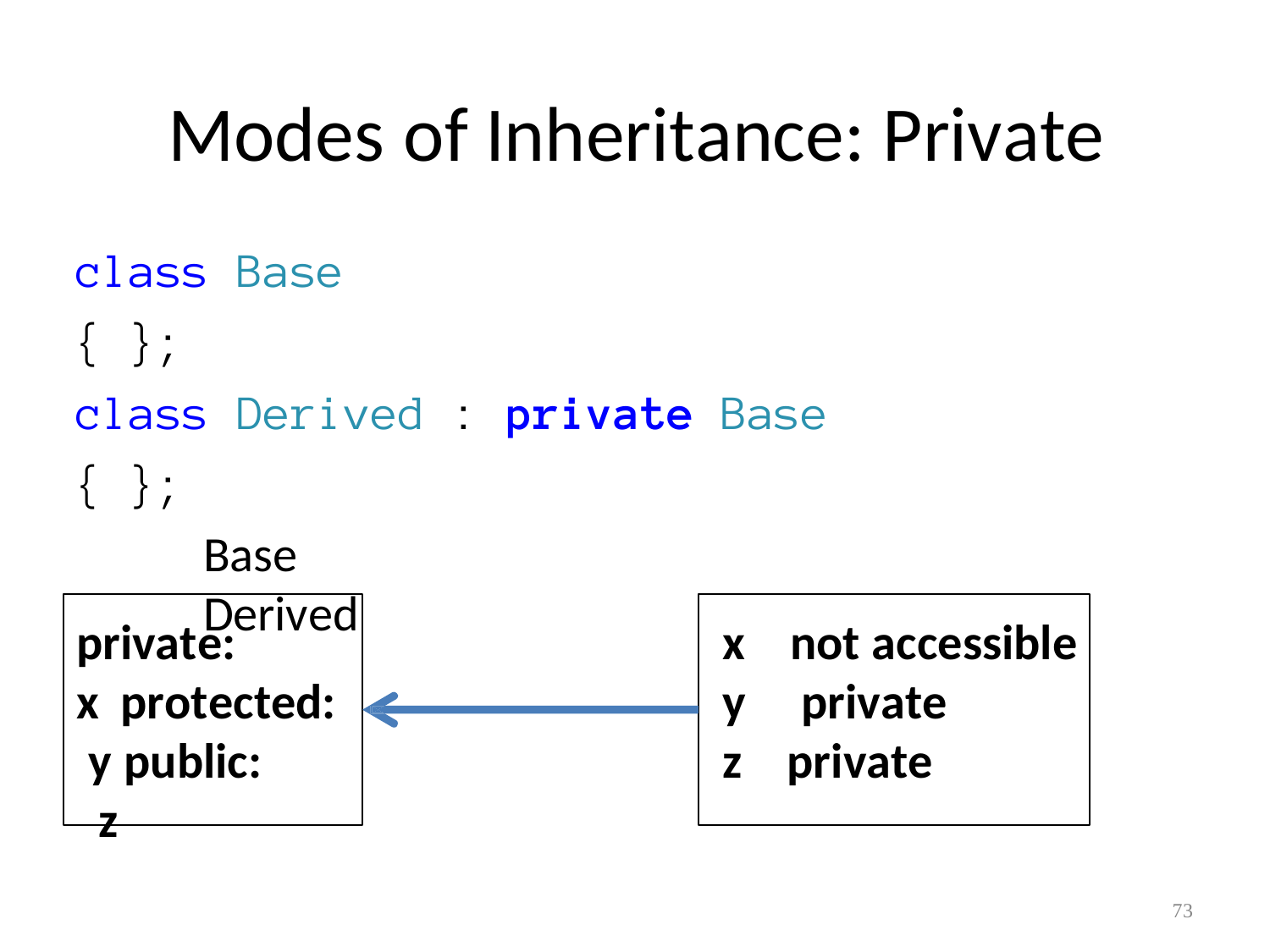

# Modes of Inheritance: Private
class Base
{ };
class Derived : private Base
{ };
Base	Derived

private:       x protected:  y public:         z
x	not accessible y	 private
z	private

73